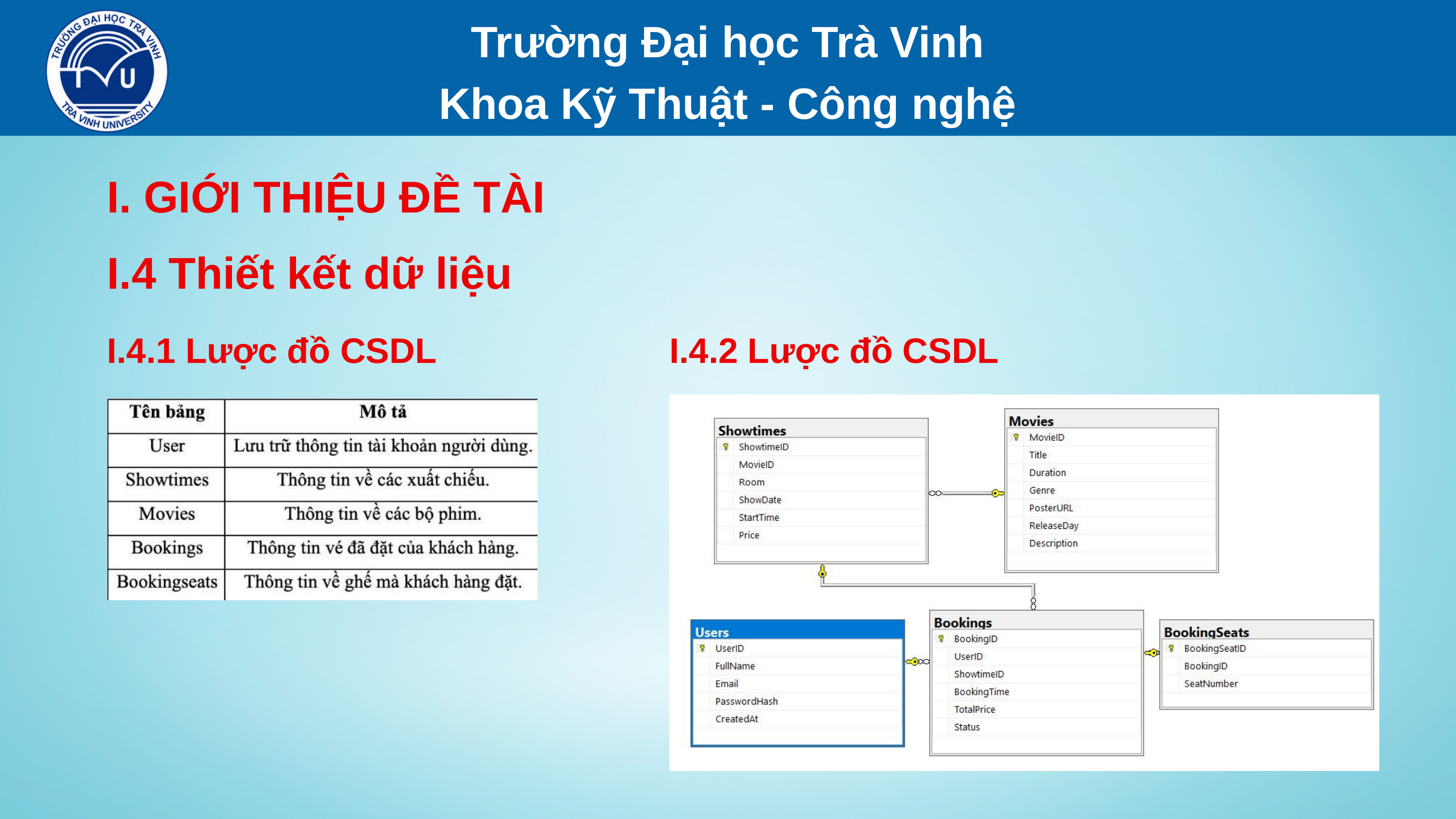

Trường Đại học Trà Vinh
Khoa Kỹ Thuật - Công nghệ
I. GIỚI THIỆU ĐỀ TÀI
I.4 Thiết kết dữ liệu
I.4.1 Lược đồ CSDL
I.4.2 Lược đồ CSDL